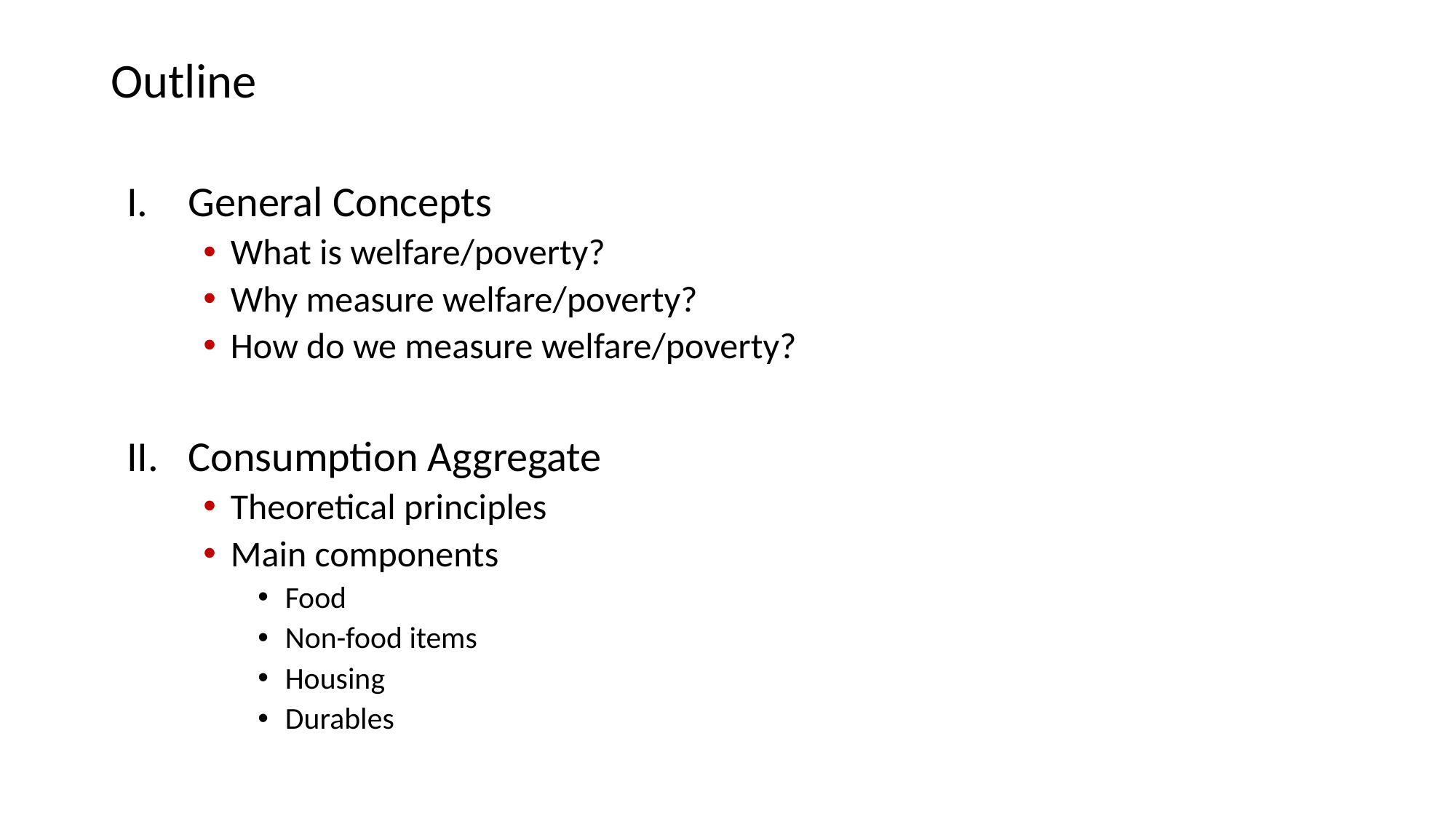

# Outline
General Concepts
What is welfare/poverty?
Why measure welfare/poverty?
How do we measure welfare/poverty?

Consumption Aggregate
Theoretical principles
Main components
Food
Non-food items
Housing
Durables